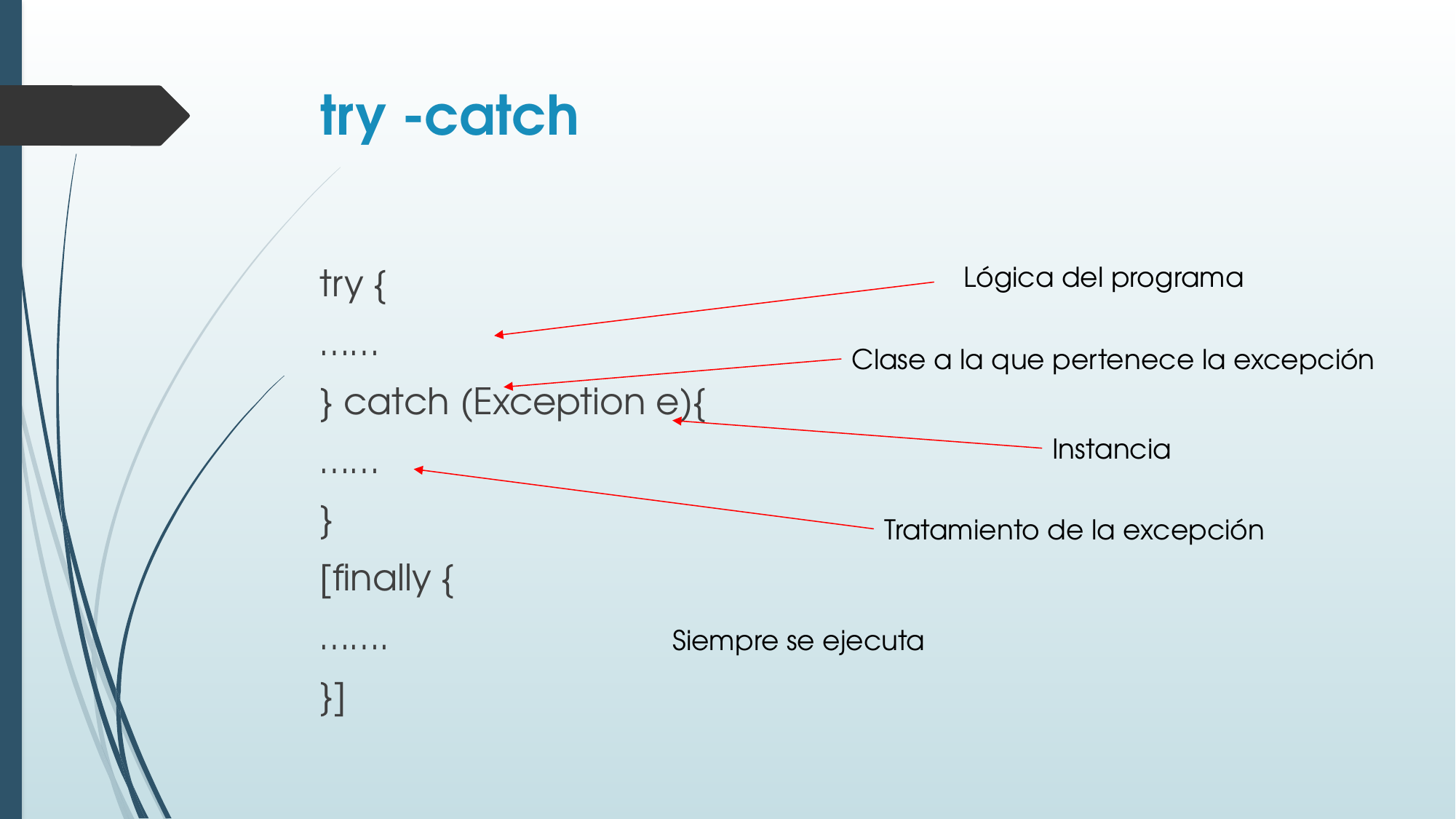

# try -catch
try {
……
} catch (Exception e){
……
}
[finally {
…….
}]

Lógica del programa
Clase a la que pertenece la excepción
Instancia
Tratamiento de la excepción
Siempre se ejecuta